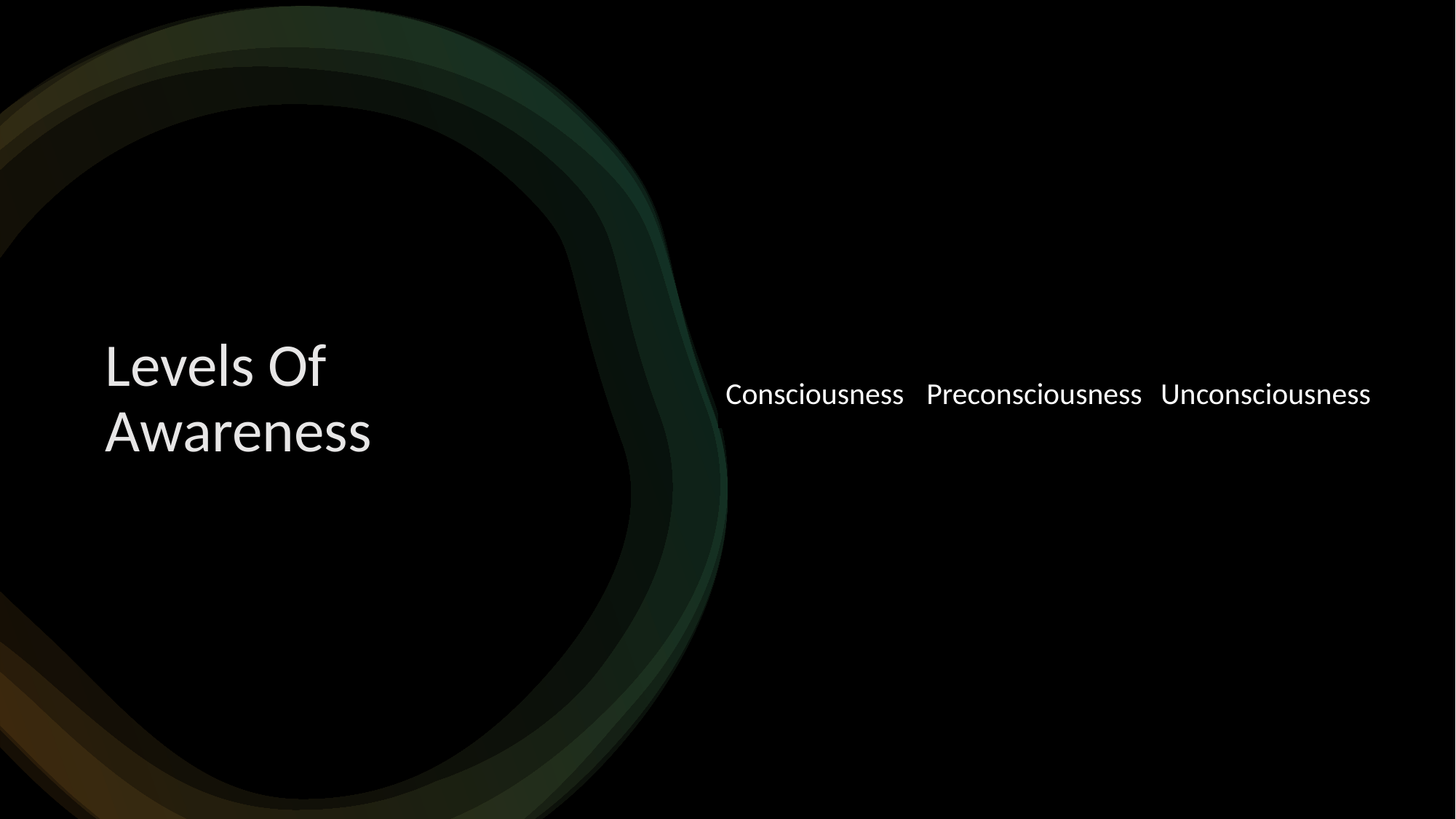

# Levels Of Awareness
| Consciousness | Preconsciousness | Unconsciousness |
| --- | --- | --- |